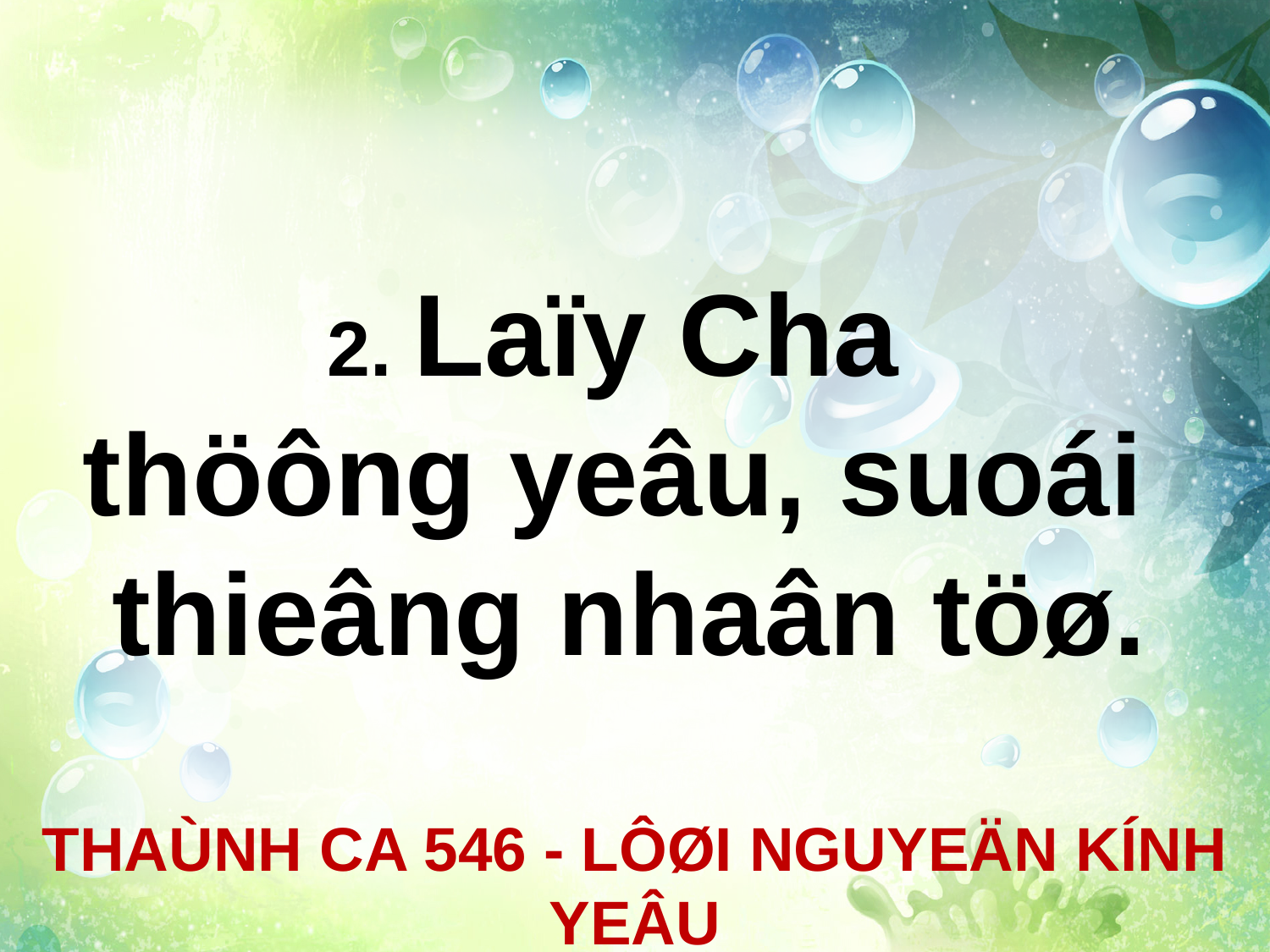

2. Laïy Cha
thöông yeâu, suoái
thieâng nhaân töø.
THAÙNH CA 546 - LÔØI NGUYEÄN KÍNH YEÂU